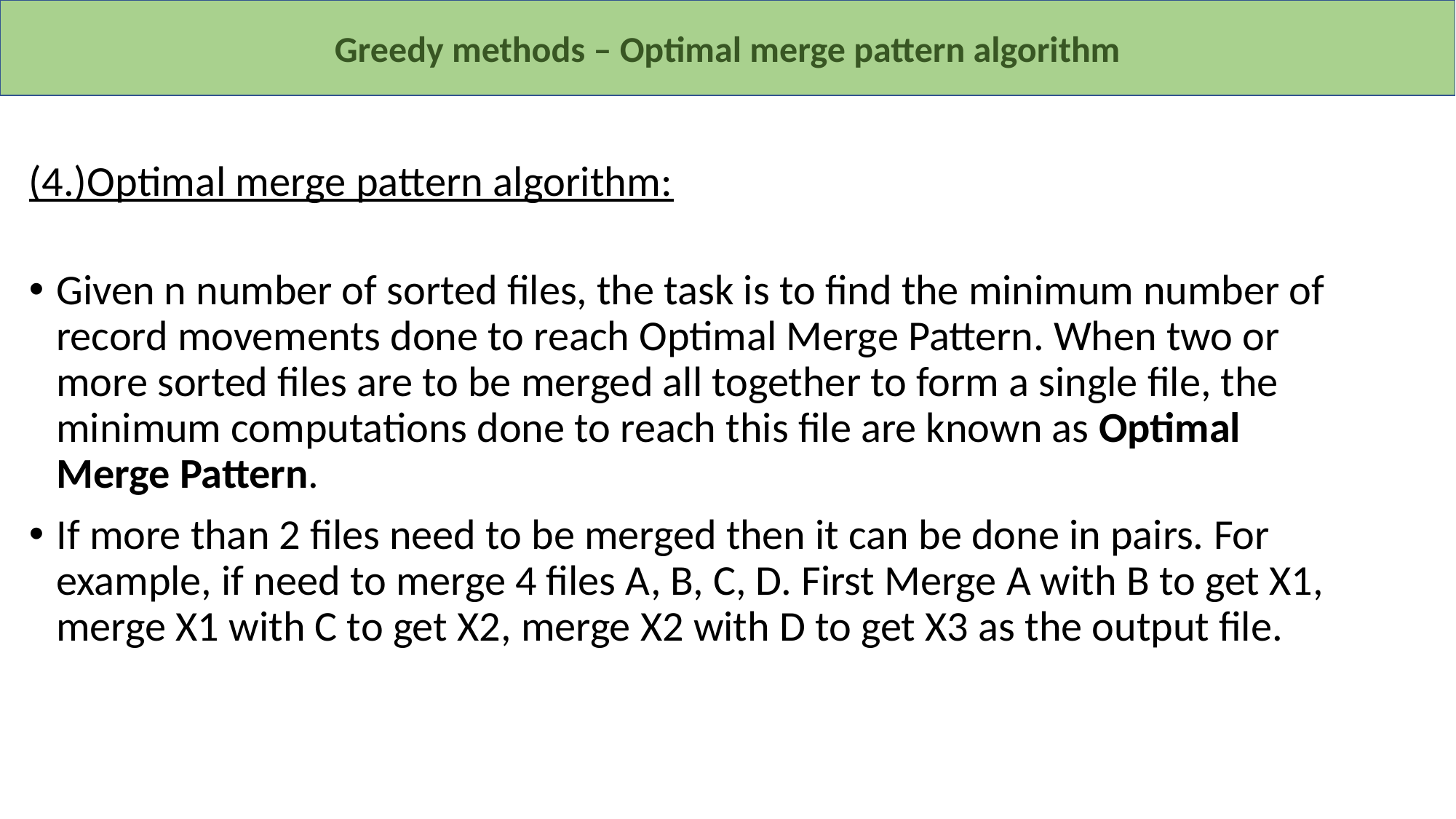

Greedy methods – Optimal merge pattern algorithm
# (4.)Optimal merge pattern algorithm:
Given n number of sorted files, the task is to find the minimum number of record movements done to reach Optimal Merge Pattern. When two or more sorted files are to be merged all together to form a single file, the minimum computations done to reach this file are known as Optimal Merge Pattern.
If more than 2 files need to be merged then it can be done in pairs. For example, if need to merge 4 files A, B, C, D. First Merge A with B to get X1, merge X1 with C to get X2, merge X2 with D to get X3 as the output file.